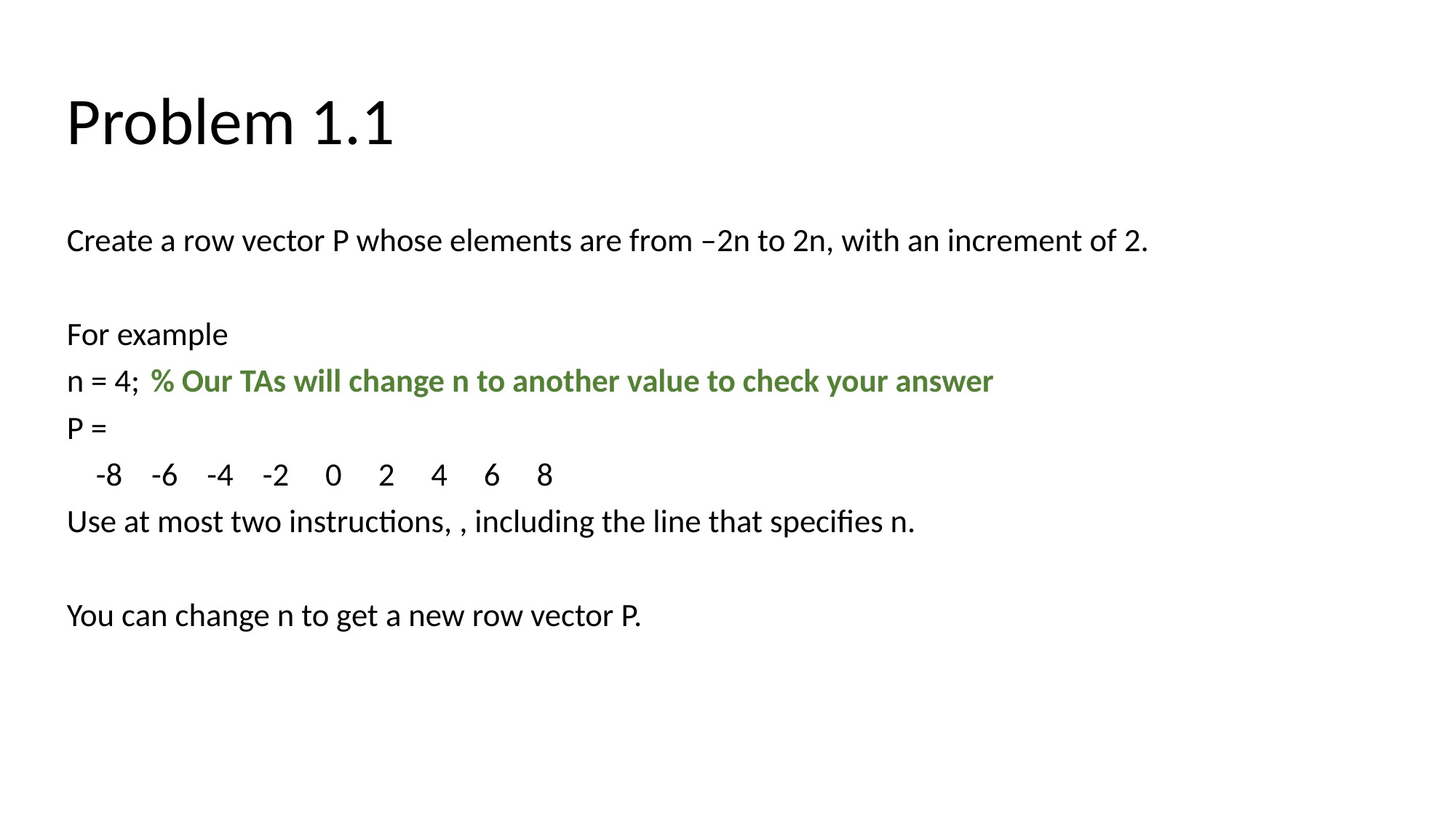

# Problem 1.1
Create a row vector P whose elements are from –2n to 2n, with an increment of 2.

For example
n = 4;		% Our TAs will change n to another value to check your answer
P =
    -8    -6    -4    -2     0     2     4     6     8
Use at most two instructions, , including the line that specifies n.

You can change n to get a new row vector P.